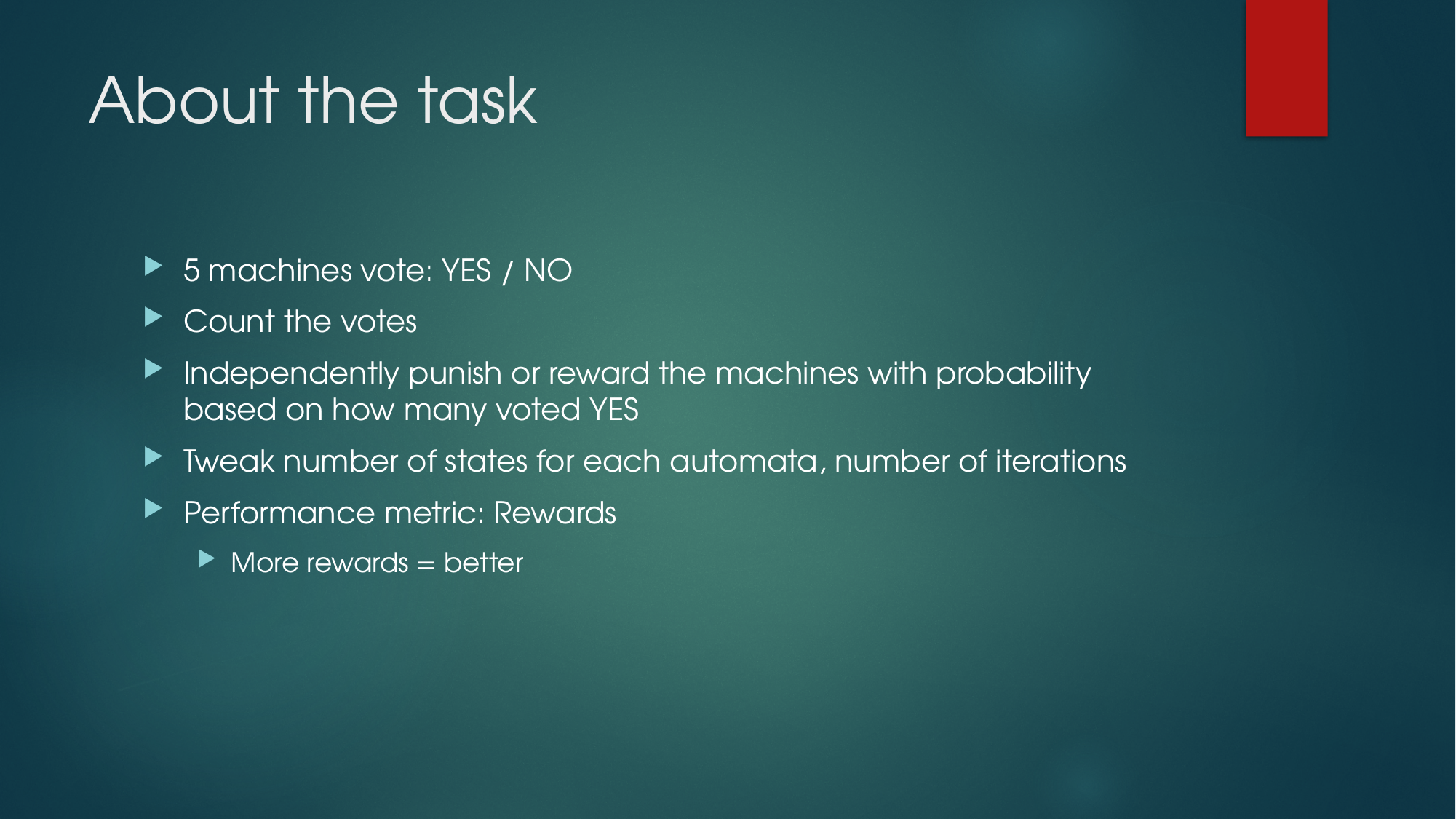

# About the task
5 machines vote: YES / NO
Count the votes
Independently punish or reward the machines with probability based on how many voted YES
Tweak number of states for each automata, number of iterations
Performance metric: Rewards
More rewards = better